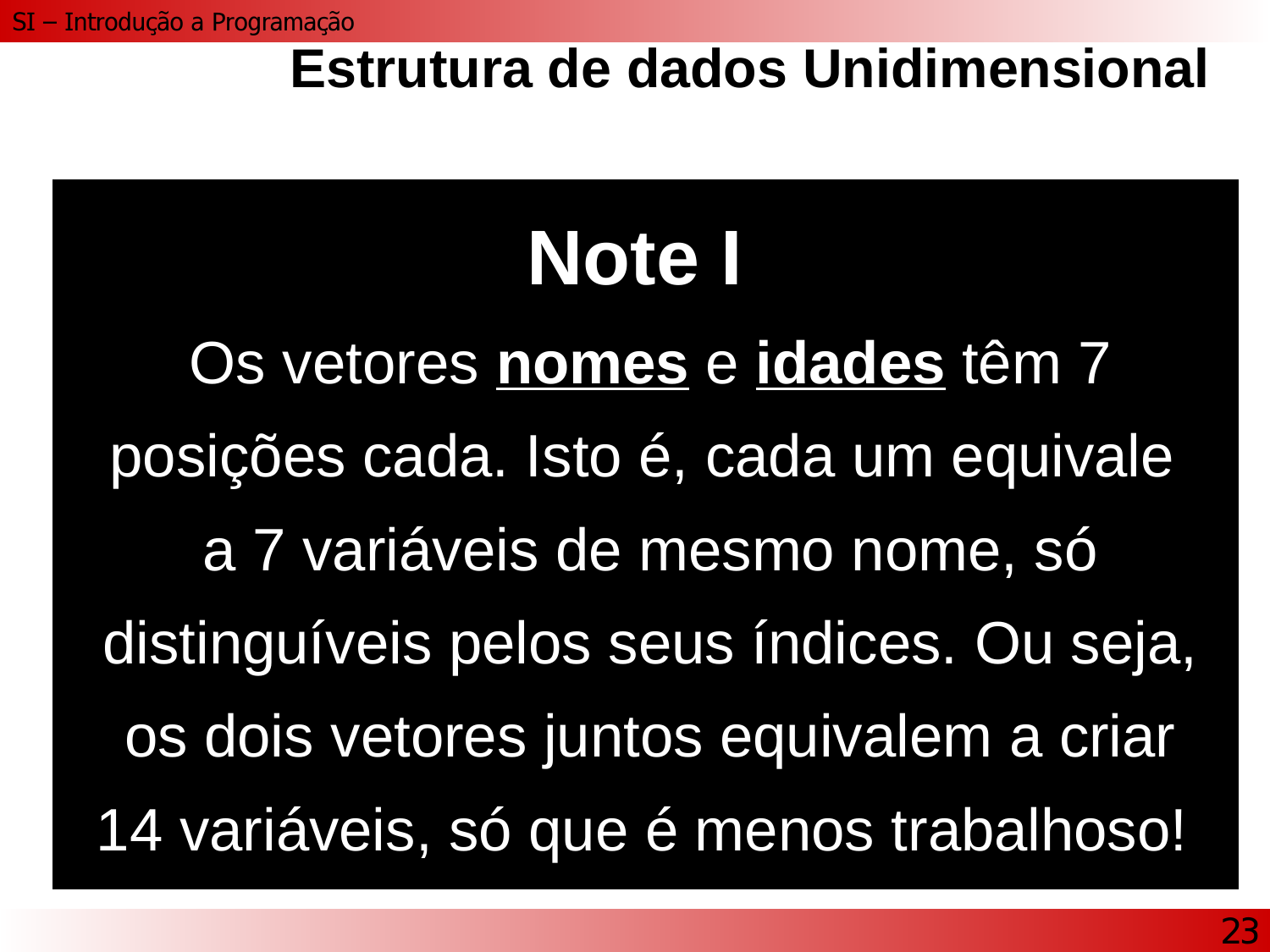

# Estrutura de dados Unidimensional

Note I
Os vetores nomes e idades têm 7 posições cada. Isto é, cada um equivale
a 7 variáveis de mesmo nome, só distinguíveis pelos seus índices. Ou seja, os dois vetores juntos equivalem a criar 14 variáveis, só que é menos trabalhoso!
23